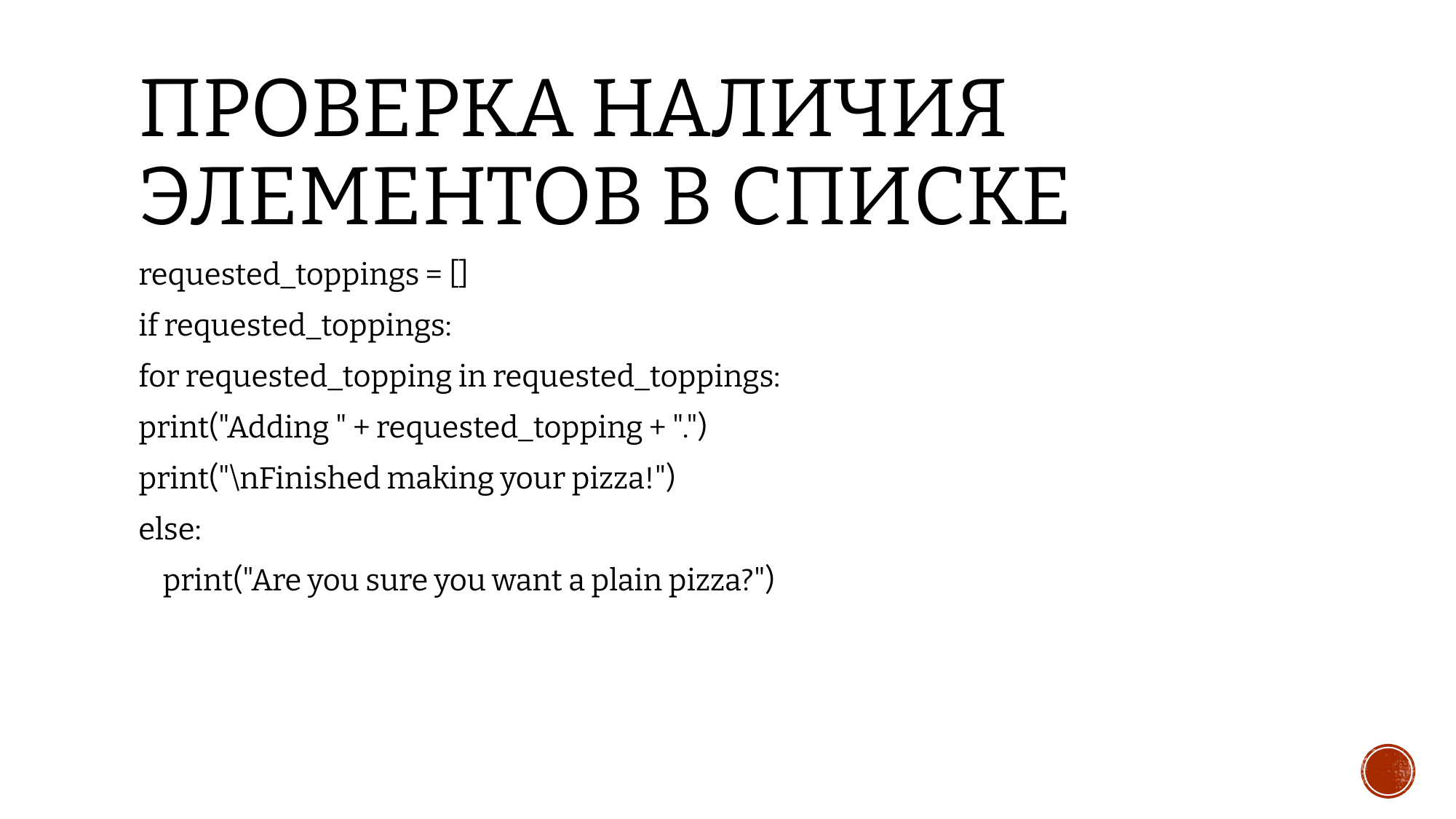

# Проверка наличия элементов в списке
requested_toppings = []
if requested_toppings:
for requested_topping in requested_toppings:
print("Adding " + requested_topping + ".")
print("\nFinished making your pizza!")
else:
    print("Are you sure you want a plain pizza?")